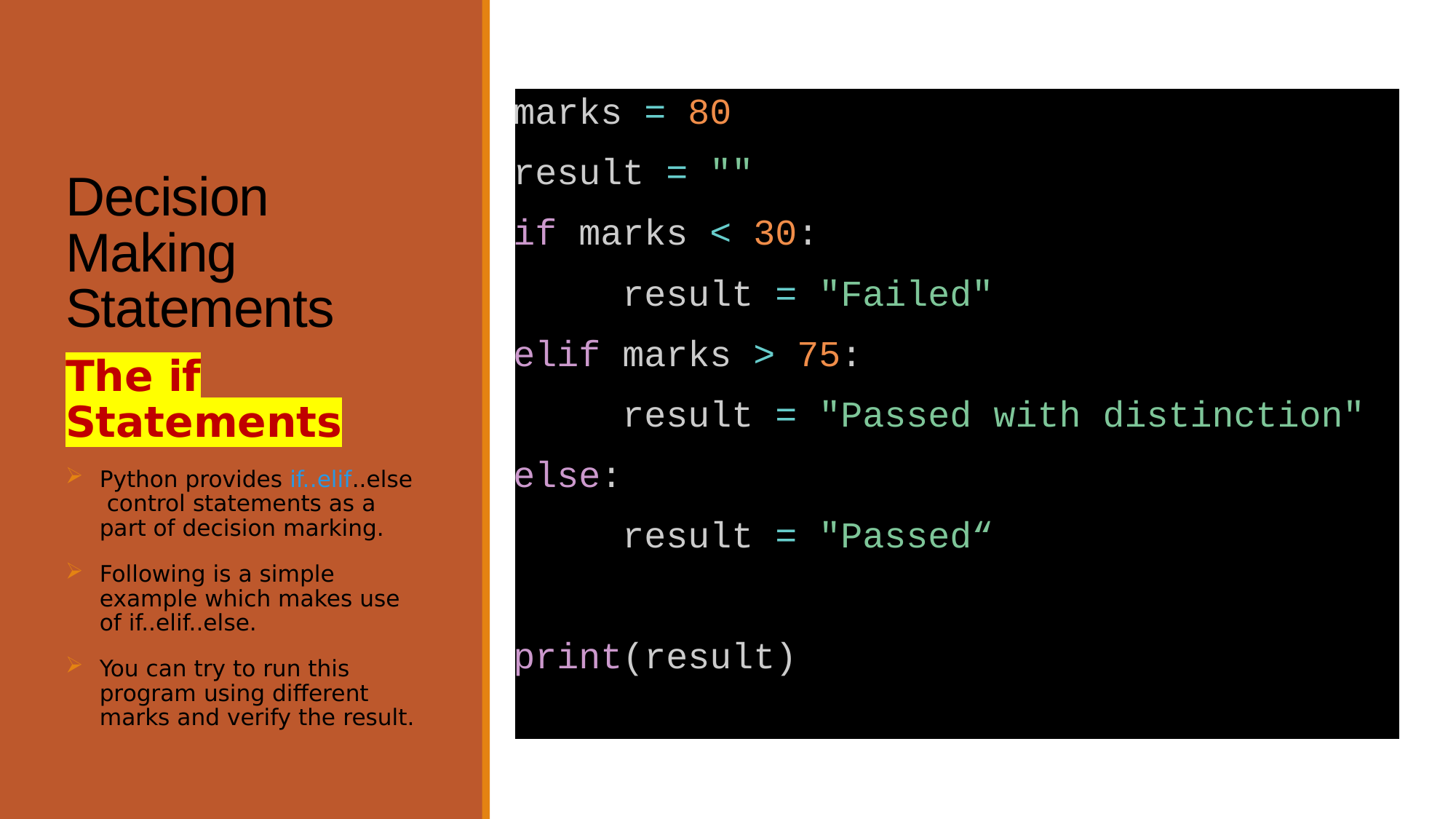

# Decision Making Statements
marks = 80
result = ""
if marks < 30:
	result = "Failed"
elif marks > 75:
	result = "Passed with distinction"
else:
	result = "Passed“

print(result)
The if Statements
Python provides if..elif..else control statements as a part of decision marking.
Following is a simple example which makes use of if..elif..else.
You can try to run this program using different marks and verify the result.